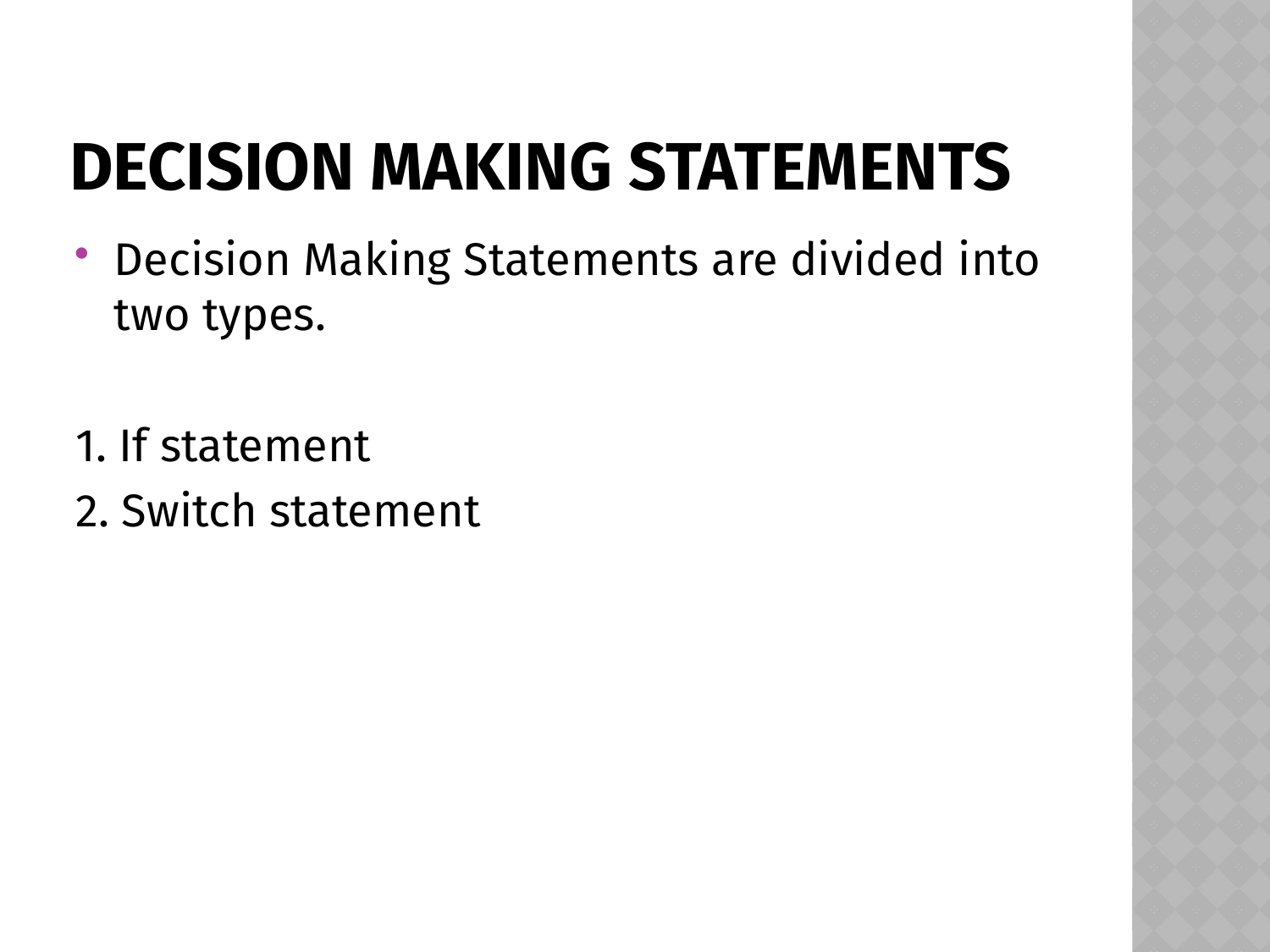

# Decision Making Statements
Decision Making Statements are divided into two types.

1. If statement
2. Switch statement